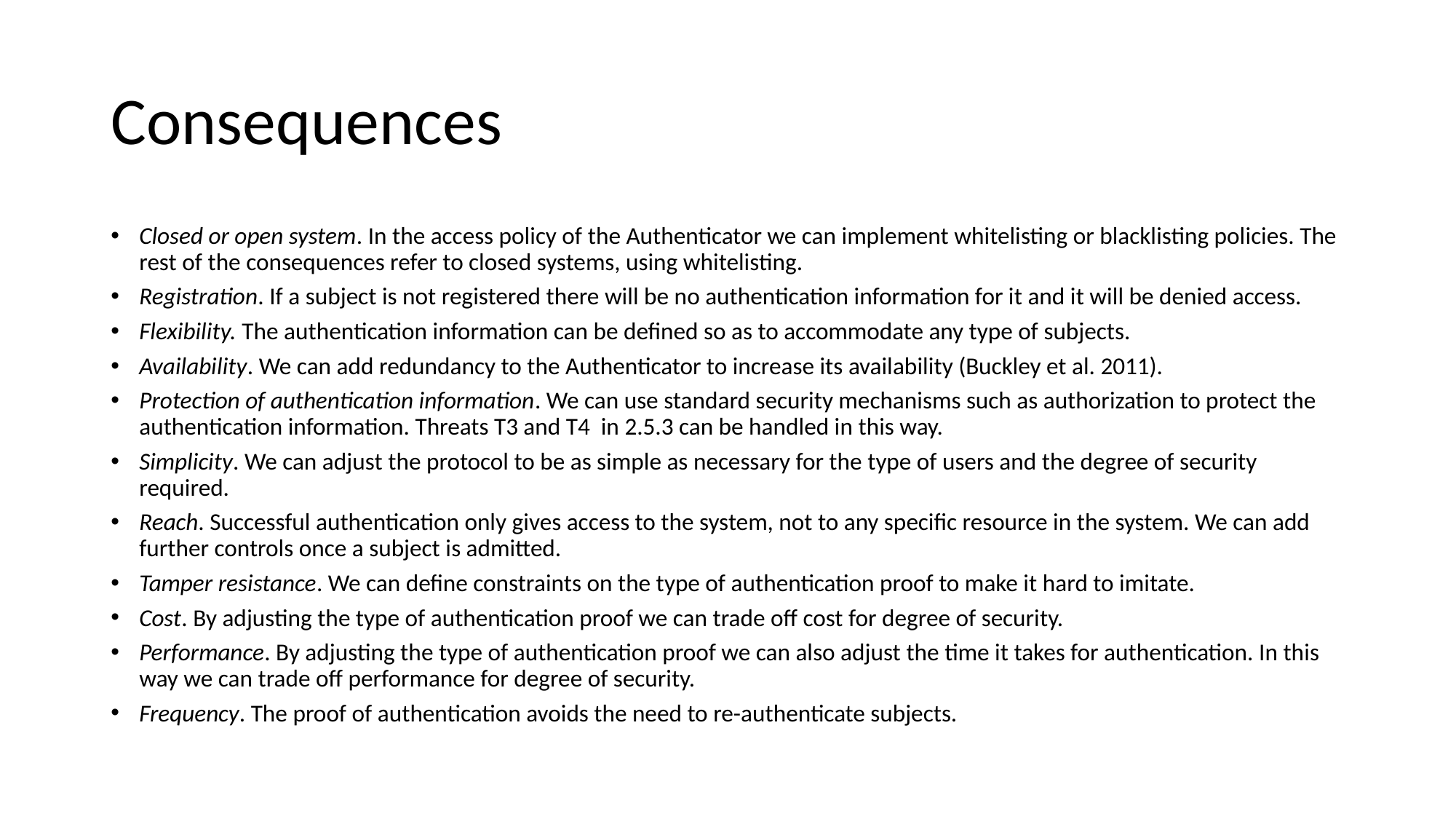

# Consequences
Closed or open system. In the access policy of the Authenticator we can implement whitelisting or blacklisting policies. The rest of the consequences refer to closed systems, using whitelisting.
Registration. If a subject is not registered there will be no authentication information for it and it will be denied access.
Flexibility. The authentication information can be defined so as to accommodate any type of subjects.
Availability. We can add redundancy to the Authenticator to increase its availability (Buckley et al. 2011).
Protection of authentication information. We can use standard security mechanisms such as authorization to protect the authentication information. Threats T3 and T4  in 2.5.3 can be handled in this way.
Simplicity. We can adjust the protocol to be as simple as necessary for the type of users and the degree of security required.
Reach. Successful authentication only gives access to the system, not to any specific resource in the system. We can add further controls once a subject is admitted.
Tamper resistance. We can define constraints on the type of authentication proof to make it hard to imitate.
Cost. By adjusting the type of authentication proof we can trade off cost for degree of security.
Performance. By adjusting the type of authentication proof we can also adjust the time it takes for authentication. In this way we can trade off performance for degree of security.
Frequency. The proof of authentication avoids the need to re-authenticate subjects.